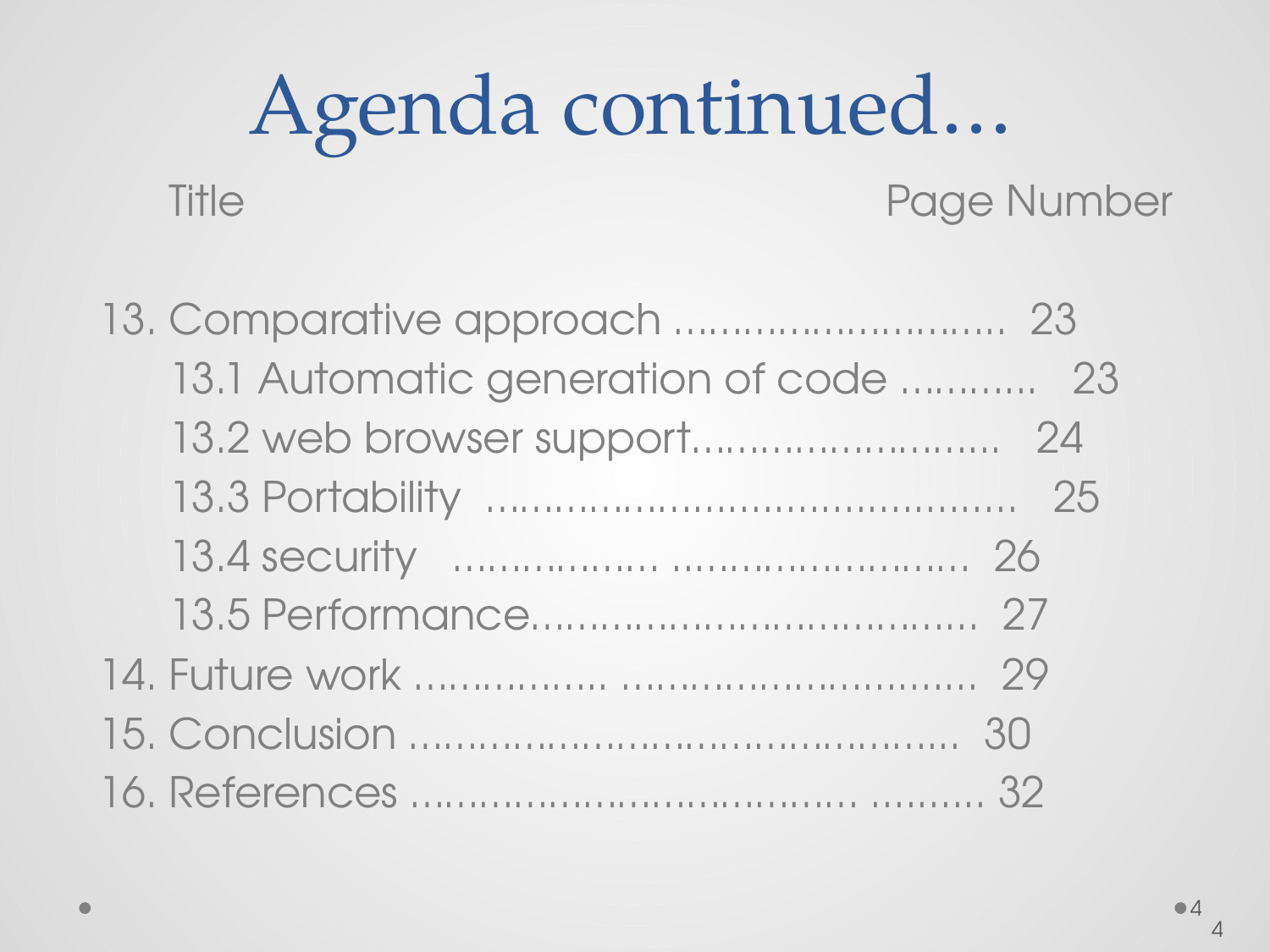

# Agenda continued…
      Title                                                       Page Number

13. Comparative approach ………………………..  23
      13.1 Automatic generation of code ………...   23
      13.2 web browser support……………………...   24
      13.3 Portability  ………………............................   25
      13.4 security   ……………… ..……………………  26
      13.5 Performance………………………………...  27
14. Future work …………….. …………………..........  29
15. Conclusion ………………………………………...  30
16. References ………………………………… .......... 32

4
4